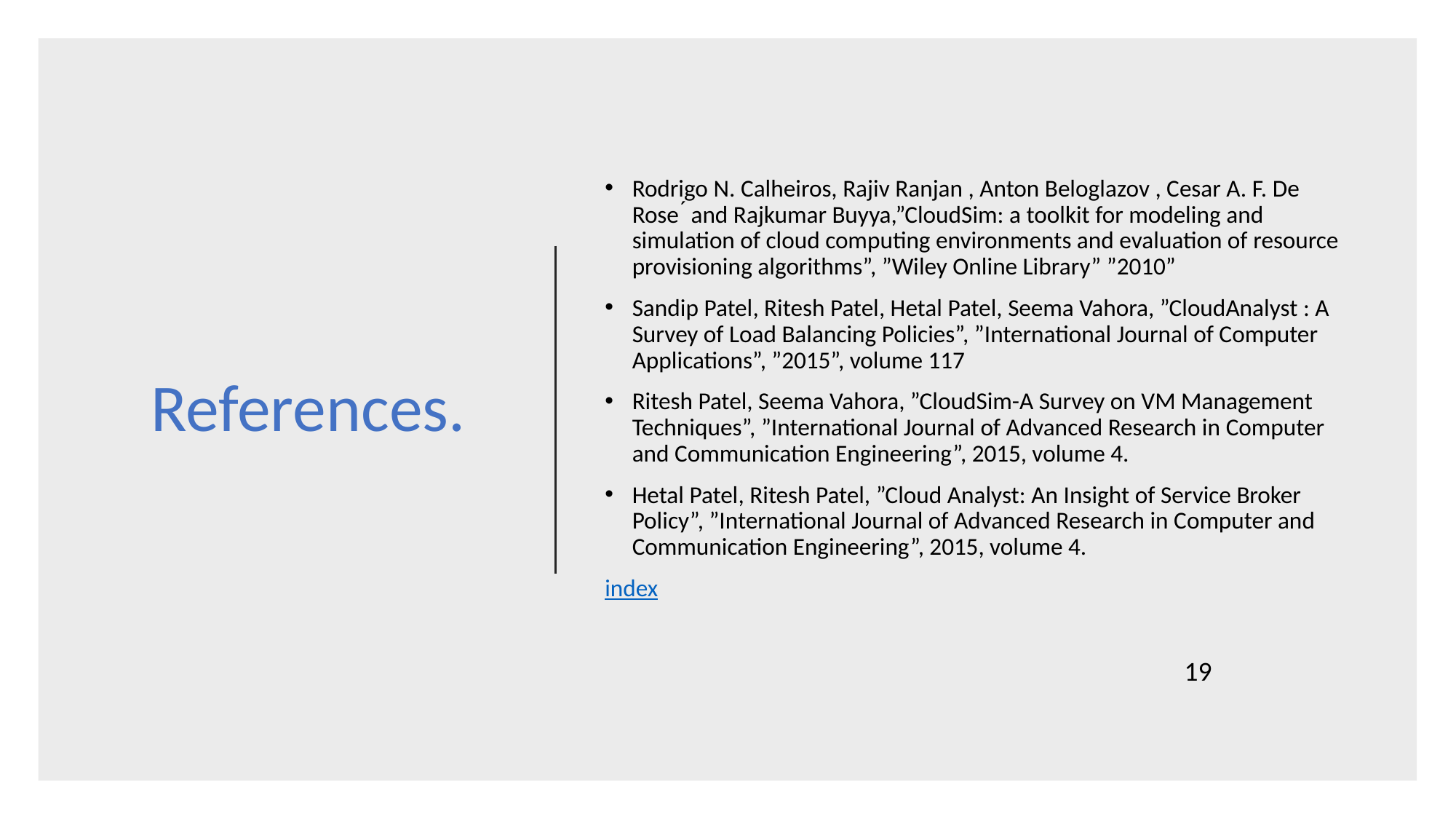

# References.
Rodrigo N. Calheiros, Rajiv Ranjan , Anton Beloglazov , Cesar A. F. De Rose ́ and Rajkumar Buyya,”CloudSim: a toolkit for modeling and simulation of cloud computing environments and evaluation of resource provisioning algorithms”, ”Wiley Online Library” ”2010”
Sandip Patel, Ritesh Patel, Hetal Patel, Seema Vahora, ”CloudAnalyst : A Survey of Load Balancing Policies”, ”International Journal of Computer Applications”, ”2015”, volume 117
Ritesh Patel, Seema Vahora, ”CloudSim-A Survey on VM Management Techniques”, ”International Journal of Advanced Research in Computer and Communication Engineering”, 2015, volume 4.
Hetal Patel, Ritesh Patel, ”Cloud Analyst: An Insight of Service Broker Policy”, ”International Journal of Advanced Research in Computer and Communication Engineering”, 2015, volume 4.
index

19